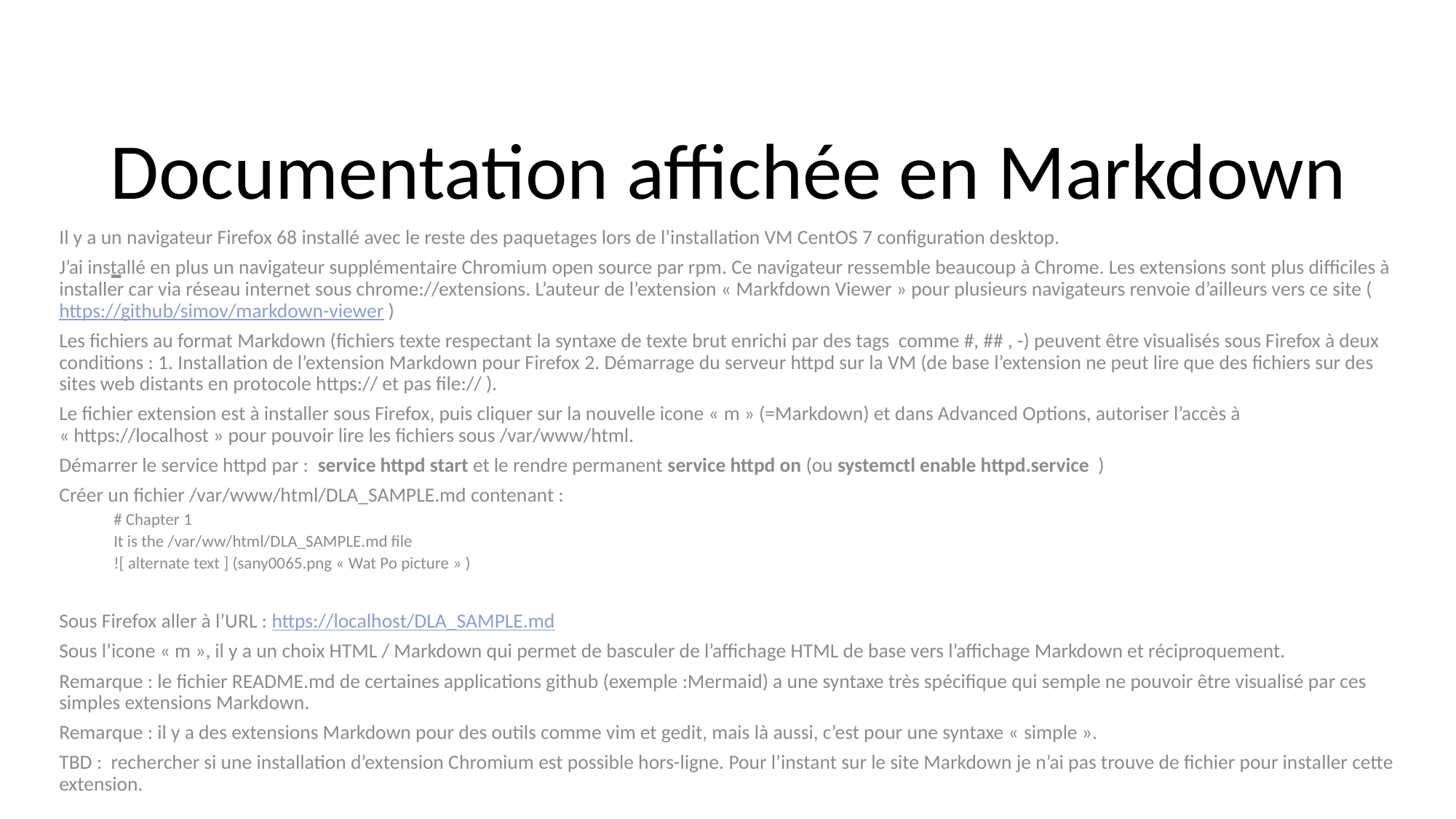

# Documentation affichée en Markdown
Il y a un navigateur Firefox 68 installé avec le reste des paquetages lors de l’installation VM CentOS 7 configuration desktop.
J’ai installé en plus un navigateur supplémentaire Chromium open source par rpm. Ce navigateur ressemble beaucoup à Chrome. Les extensions sont plus difficiles à installer car via réseau internet sous chrome://extensions. L’auteur de l’extension « Markfdown Viewer » pour plusieurs navigateurs renvoie d’ailleurs vers ce site (  https://github/simov/markdown-viewer )
Les fichiers au format Markdown (fichiers texte respectant la syntaxe de texte brut enrichi par des tags  comme #, ## , -) peuvent être visualisés sous Firefox à deux conditions : 1. Installation de l’extension Markdown pour Firefox 2. Démarrage du serveur httpd sur la VM (de base l’extension ne peut lire que des fichiers sur des sites web distants en protocole https:// et pas file:// ).
Le fichier extension est à installer sous Firefox, puis cliquer sur la nouvelle icone « m » (=Markdown) et dans Advanced Options, autoriser l’accès à « https://localhost » pour pouvoir lire les fichiers sous /var/www/html.
Démarrer le service httpd par :  service httpd start et le rendre permanent service httpd on (ou systemctl enable httpd.service  )
Créer un fichier /var/www/html/DLA_SAMPLE.md contenant :
# Chapter 1
It is the /var/ww/html/DLA_SAMPLE.md file
![ alternate text ] (sany0065.png « Wat Po picture » )

Sous Firefox aller à l’URL : https://localhost/DLA_SAMPLE.md
Sous l’icone « m », il y a un choix HTML / Markdown qui permet de basculer de l’affichage HTML de base vers l’affichage Markdown et réciproquement.
Remarque : le fichier README.md de certaines applications github (exemple :Mermaid) a une syntaxe très spécifique qui semple ne pouvoir être visualisé par ces simples extensions Markdown.
Remarque : il y a des extensions Markdown pour des outils comme vim et gedit, mais là aussi, c’est pour une syntaxe « simple ».
TBD :  rechercher si une installation d’extension Chromium est possible hors-ligne. Pour l’instant sur le site Markdown je n’ai pas trouve de fichier pour installer cette extension.